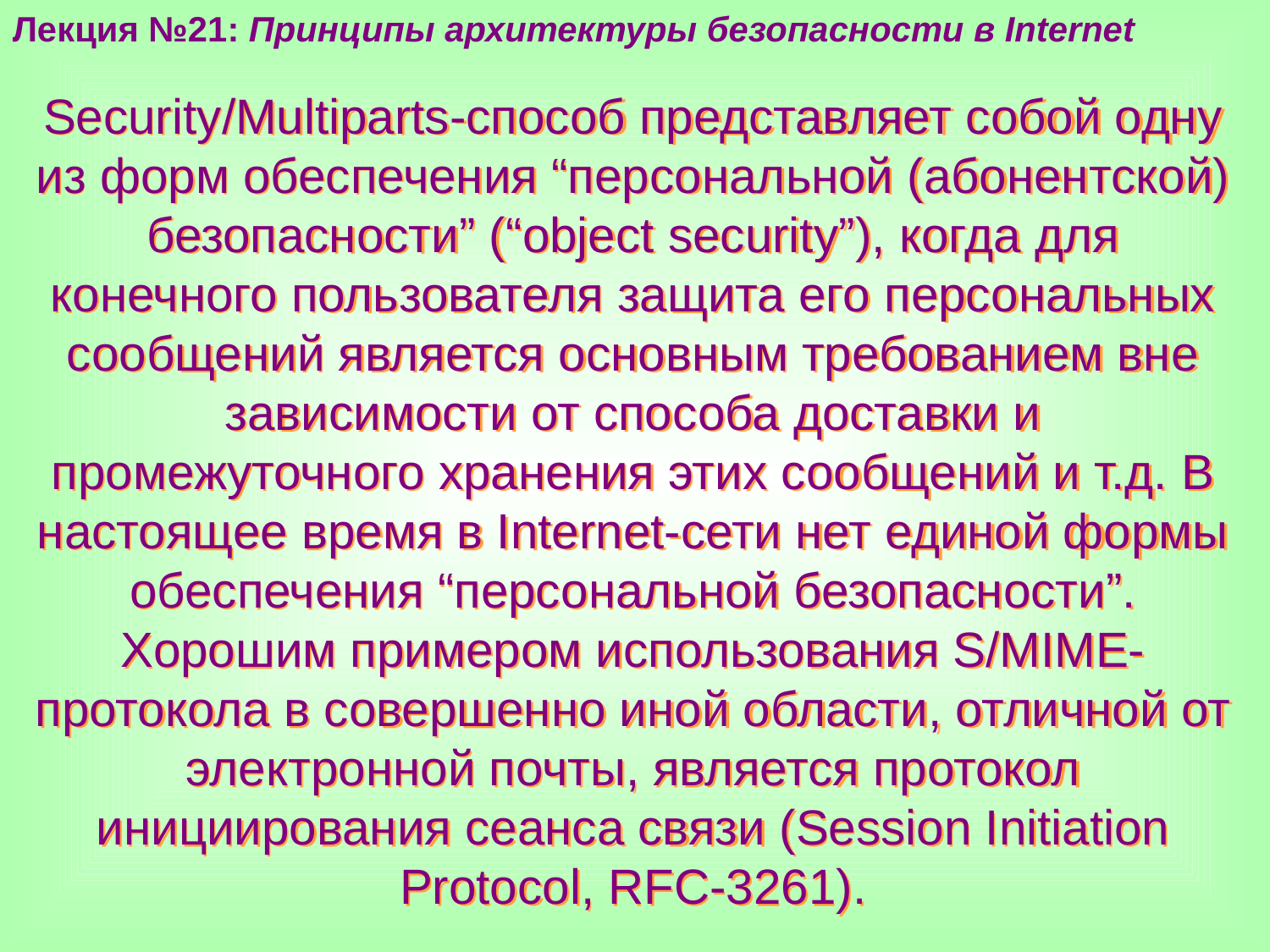

Лекция №21: Принципы архитектуры безопасности в Internet
Security/Multiparts-способ представляет собой одну из форм обеспечения “персональной (абонентской) безопасности” (“object security”), когда для конечного пользователя защита его персональных сообщений является основным требованием вне зависимости от способа доставки и промежуточного хранения этих сообщений и т.д. В настоящее время в Internet-сети нет единой формы обеспечения “персональной безопасности”.
Хорошим примером использования S/MIME-протокола в совершенно иной области, отличной от электронной почты, является протокол инициирования сеанса связи (Session Initiation Protocol, RFC-3261).